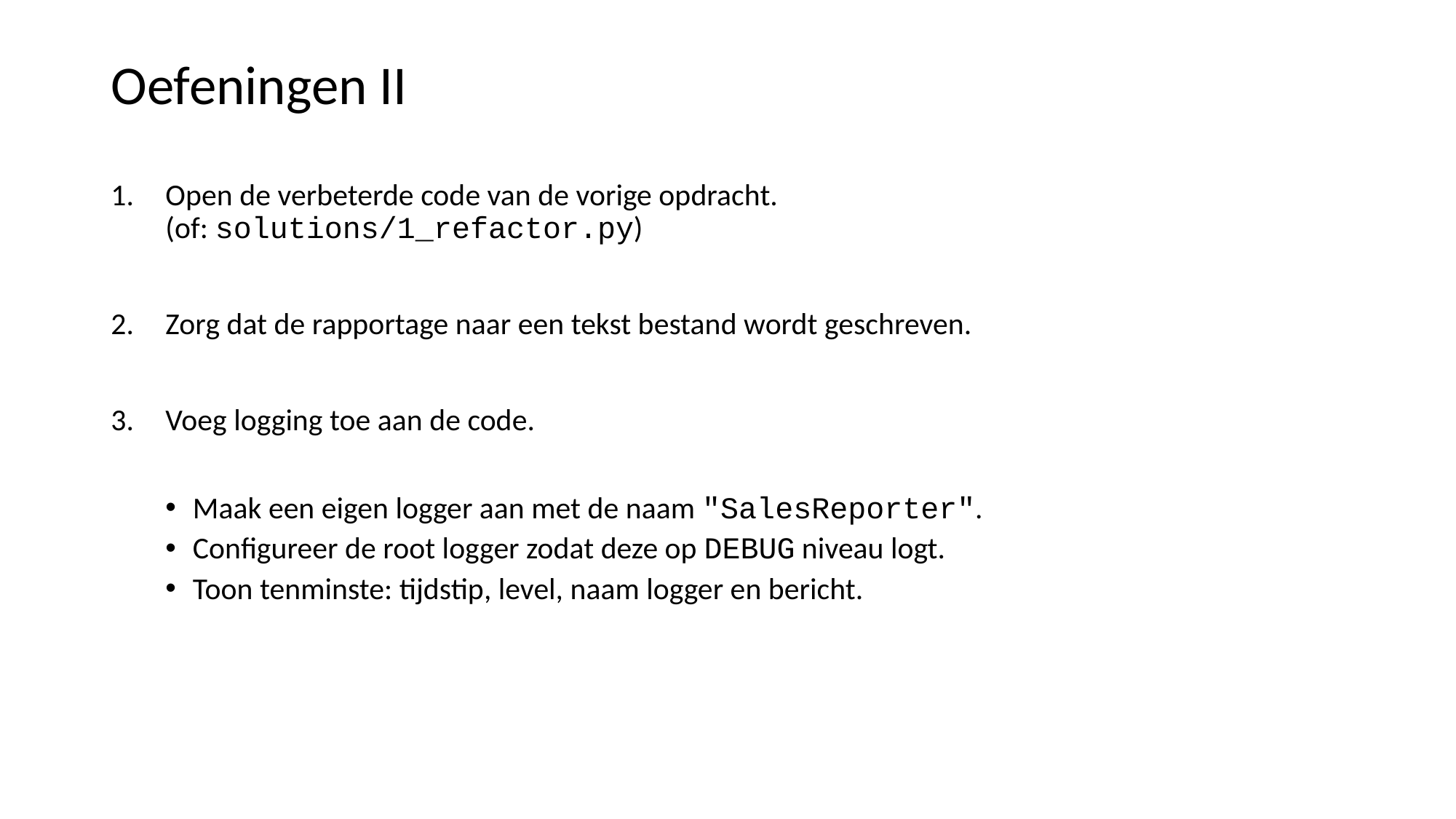

# Oefeningen II
Open de verbeterde code van de vorige opdracht.
(of: solutions/1_refactor.py)

Zorg dat de rapportage naar een tekst bestand wordt geschreven.

Voeg logging toe aan de code.

Maak een eigen logger aan met de naam "SalesReporter".
Configureer de root logger zodat deze op DEBUG niveau logt.
Toon tenminste: tijdstip, level, naam logger en bericht.